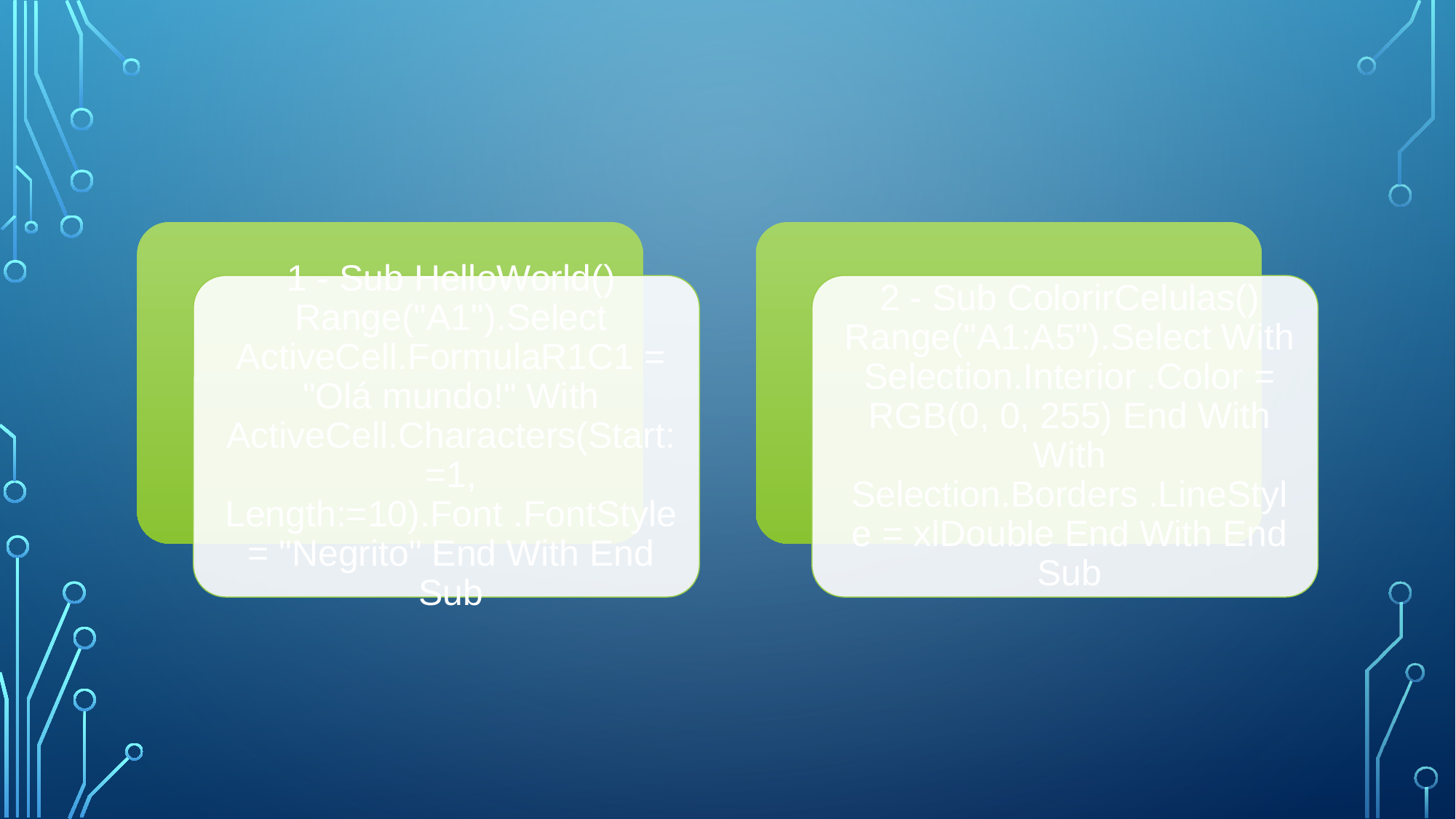

1 - Sub HelloWorld() Range("A1").Select ActiveCell.FormulaR1C1 = "Olá mundo!" With ActiveCell.Characters(Start:=1, Length:=10).Font .FontStyle = "Negrito" End With End Sub
2 - Sub ColorirCelulas() Range("A1:A5").Select With Selection.Interior .Color = RGB(0, 0, 255) End With With Selection.Borders .LineStyle = xlDouble End With End Sub